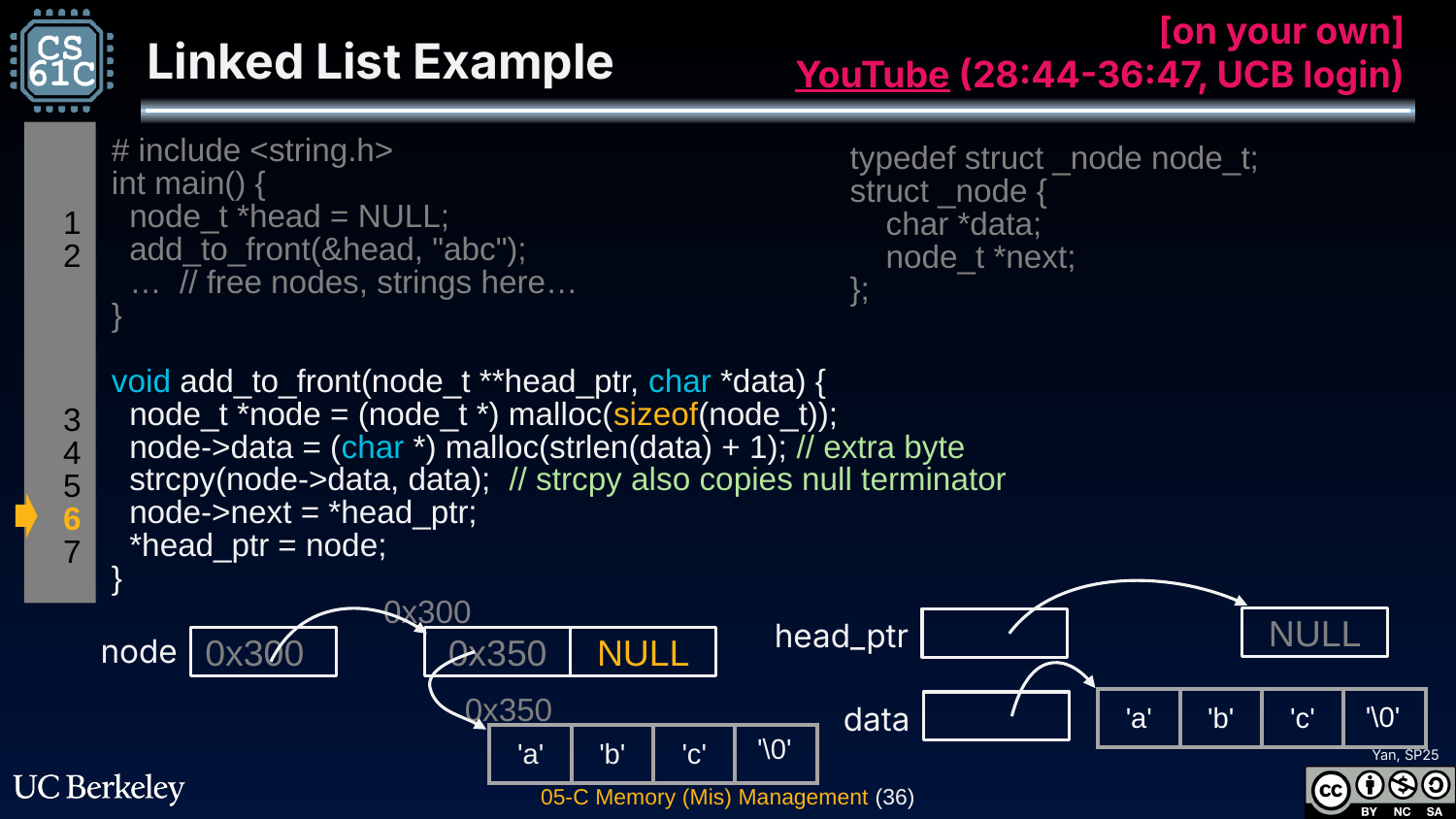

[on your own]
YouTube (28:44-36:47, UCB login)
# Linked List Example

1
2

3
4
5
6
7
# include <string.h>
int main() {
  node_t *head = NULL;
  add_to_front(&head, "abc");
  …  // free nodes, strings here…
}

void add_to_front(node_t **head_ptr, char *data) {
  node_t *node = (node_t *) malloc(sizeof(node_t));
  node->data = (char *) malloc(strlen(data) + 1); // extra byte
  strcpy(node->data, data);  // strcpy also copies null terminator
  node->next = *head_ptr;
  *head_ptr = node;
}
typedef struct _node node_t;
struct _node {
    char *data;
    node_t *next;
};

0x300
NULL
head_ptr

node
0x350
NULL
0x300

0x350
| 'a' | 'b' | 'c' |  |
| --- | --- | --- | --- |
data

'\0'
'\0'
| 'a' | 'b' | 'c' |  |
| --- | --- | --- | --- |